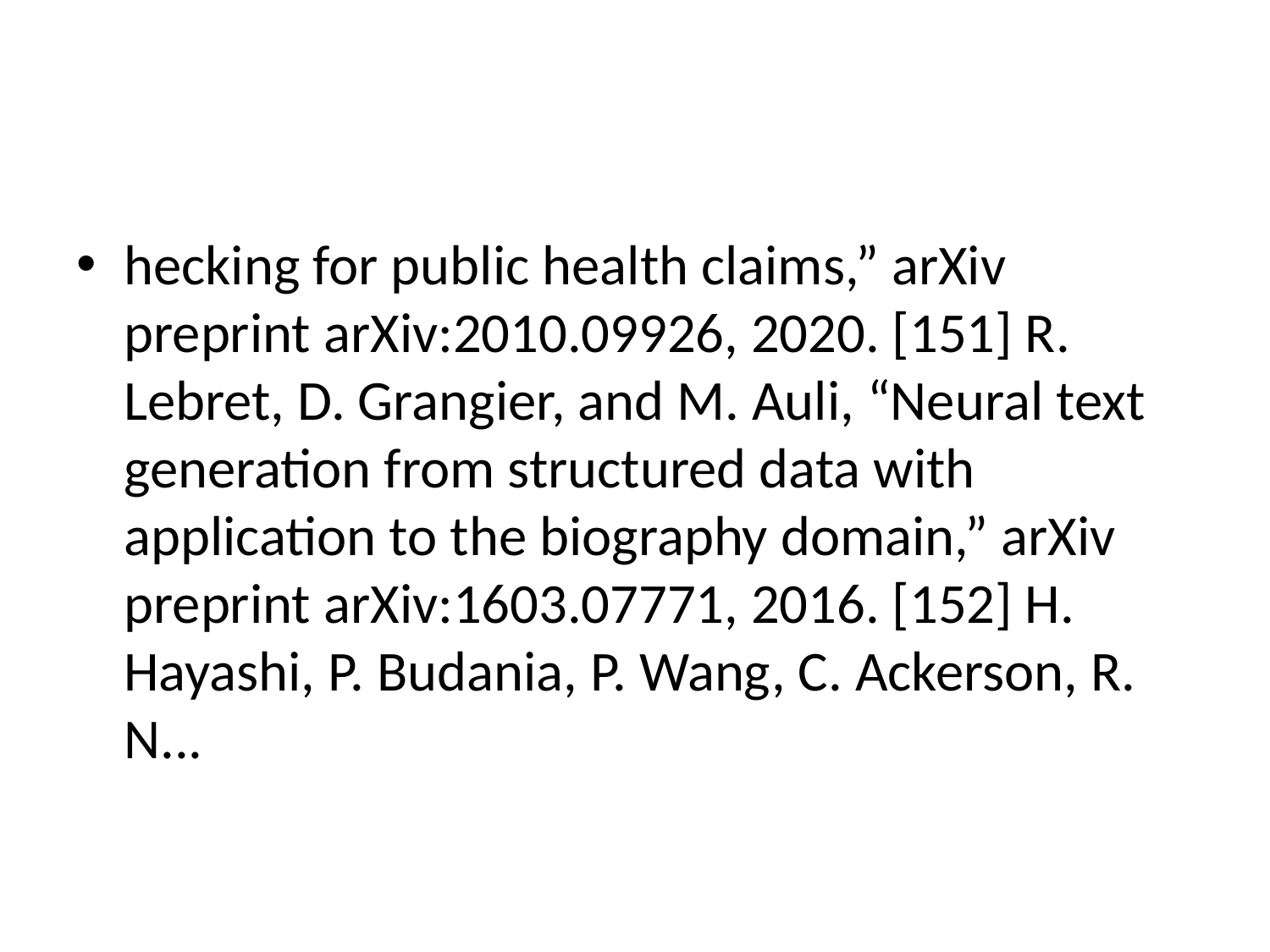

#
hecking for public health claims,” arXiv preprint arXiv:2010.09926, 2020. [151] R. Lebret, D. Grangier, and M. Auli, “Neural text generation from structured data with application to the biography domain,” arXiv preprint arXiv:1603.07771, 2016. [152] H. Hayashi, P. Budania, P. Wang, C. Ackerson, R. N...